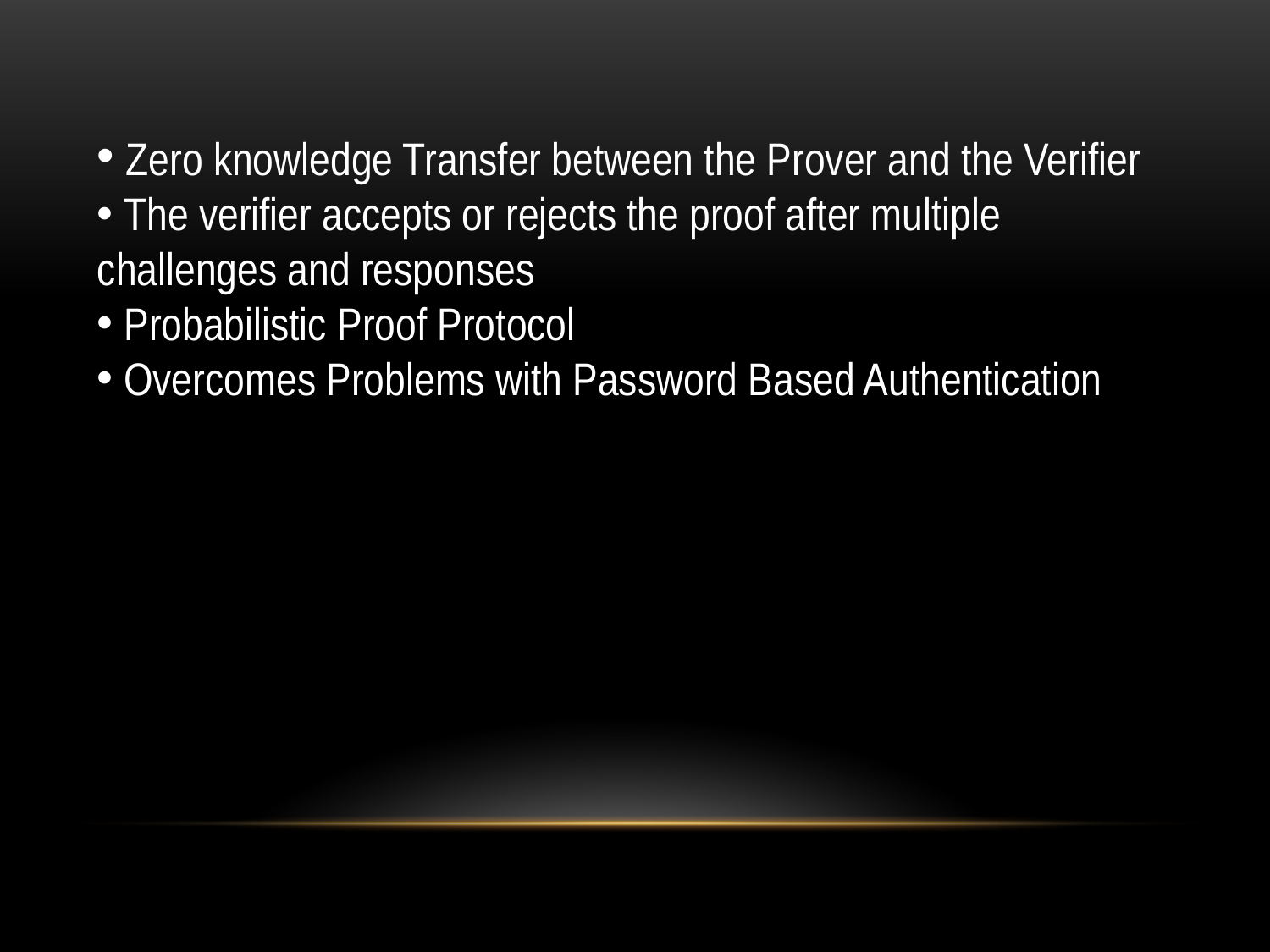

Zero knowledge Transfer between the Prover and the Verifier
 The verifier accepts or rejects the proof after multiple challenges and responses
 Probabilistic Proof Protocol
 Overcomes Problems with Password Based Authentication